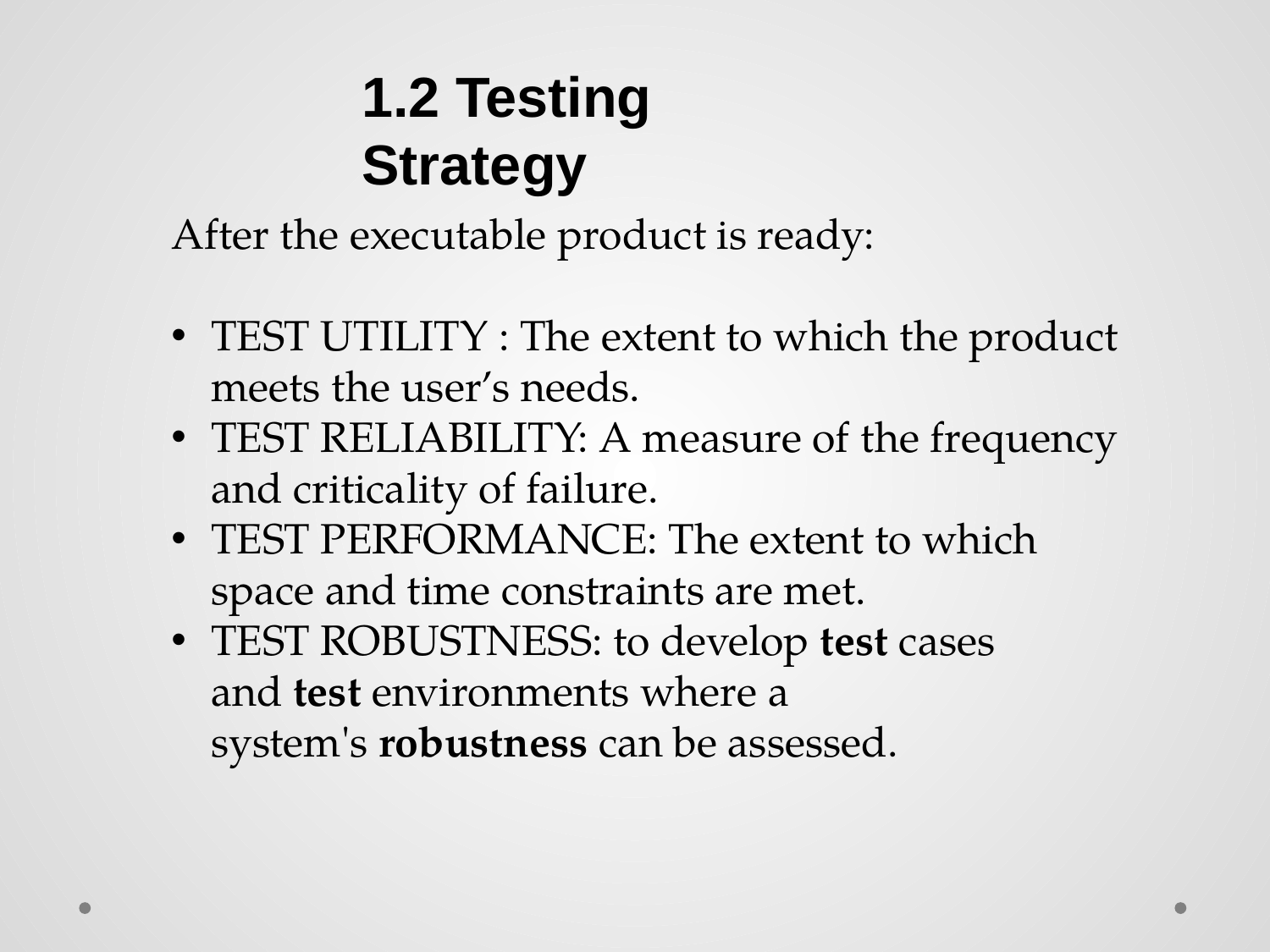

1.2 Testing Strategy
After the executable product is ready:

TEST UTILITY : The extent to which the product meets the user’s needs.
TEST RELIABILITY: A measure of the frequency and criticality of failure.
TEST PERFORMANCE: The extent to which space and time constraints are met.
TEST ROBUSTNESS: to develop test cases and test environments where a system's robustness can be assessed.